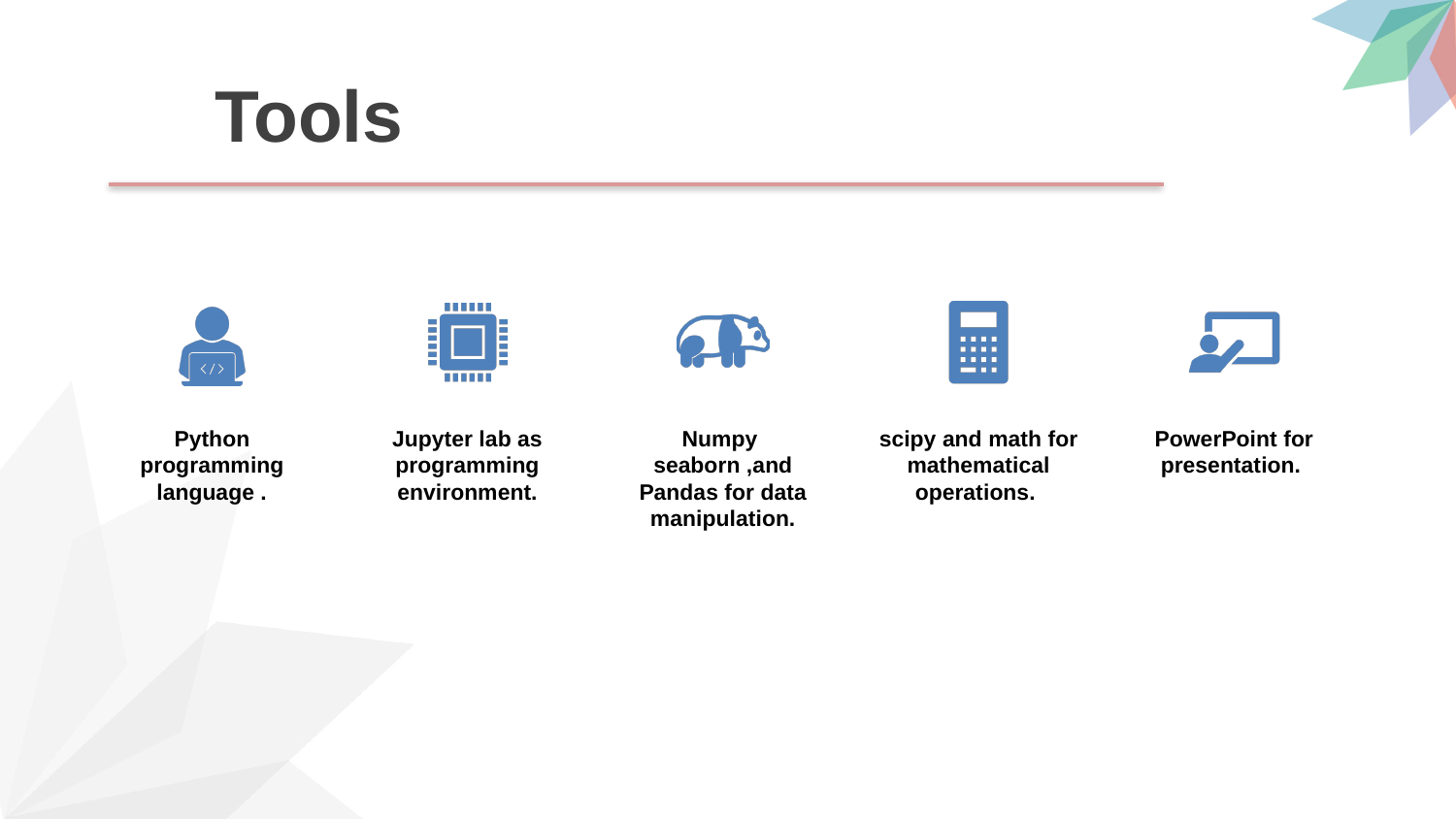

Tools
Python programming language .
Jupyter lab as programming environment.
Numpy  seaborn ,and Pandas for data manipulation.
scipy and math for mathematical operations.
PowerPoint for presentation.